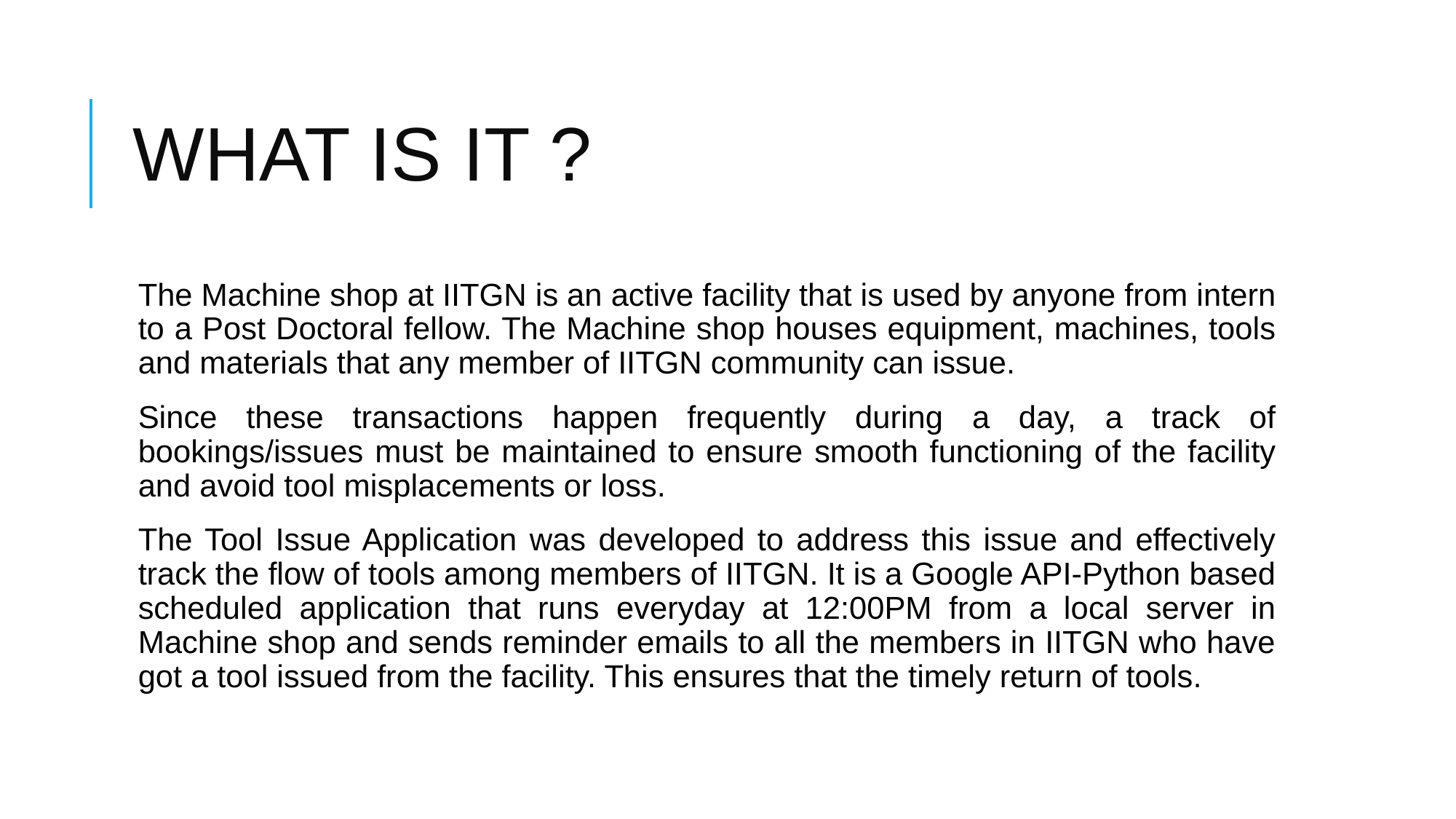

# WHAT IS IT ?
The Machine shop at IITGN is an active facility that is used by anyone from intern to a Post Doctoral fellow. The Machine shop houses equipment, machines, tools and materials that any member of IITGN community can issue.
Since these transactions happen frequently during a day, a track of bookings/issues must be maintained to ensure smooth functioning of the facility and avoid tool misplacements or loss.
The Tool Issue Application was developed to address this issue and effectively track the flow of tools among members of IITGN. It is a Google API-Python based scheduled application that runs everyday at 12:00PM from a local server in Machine shop and sends reminder emails to all the members in IITGN who have got a tool issued from the facility. This ensures that the timely return of tools.